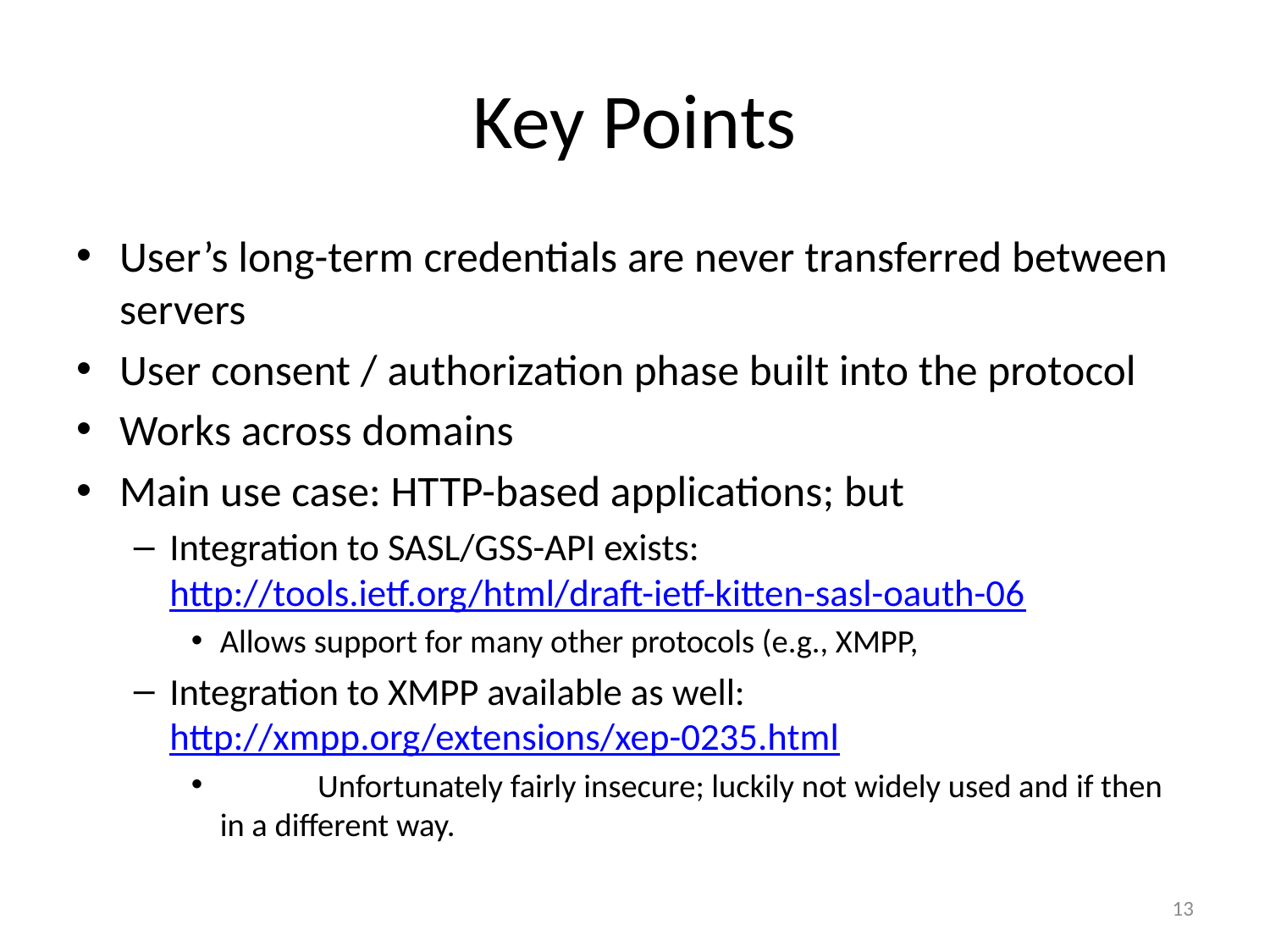

# Key Points
User’s long-term credentials are never transferred between servers
User consent / authorization phase built into the protocol
Works across domains
Main use case: HTTP-based applications; but
Integration to SASL/GSS-API exists: http://tools.ietf.org/html/draft-ietf-kitten-sasl-oauth-06
Allows support for many other protocols (e.g., XMPP,
Integration to XMPP available as well:http://xmpp.org/extensions/xep-0235.html
	Unfortunately fairly insecure; luckily not widely used and if then in a different way.
13